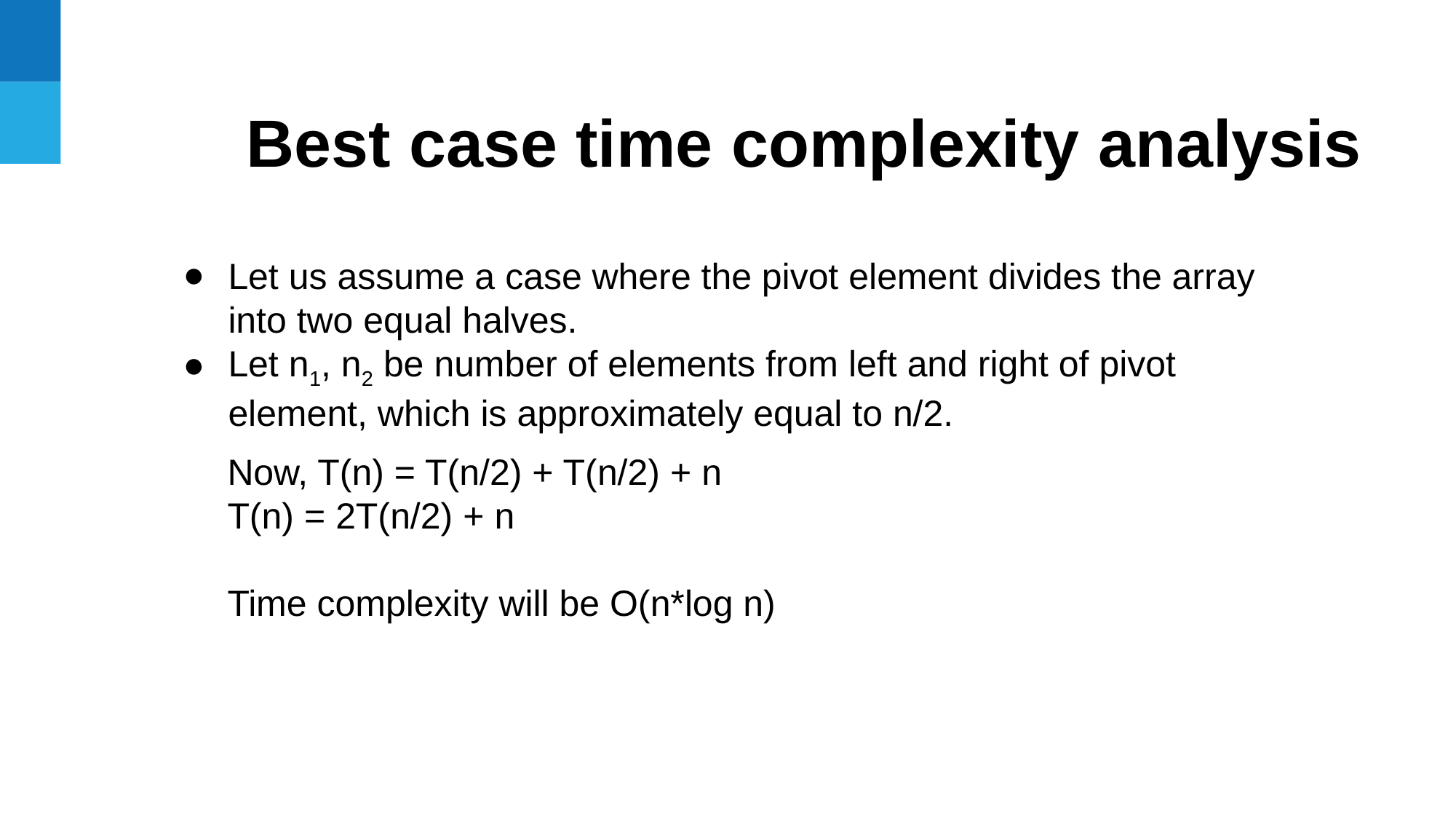

Best case time complexity analysis
Let us assume a case where the pivot element divides the array into two equal halves.
Let n1, n2 be number of elements from left and right of pivot element, which is approximately equal to n/2.
Now, T(n) = T(n/2) + T(n/2) + n
T(n) = 2T(n/2) + n

Time complexity will be O(n*log n)